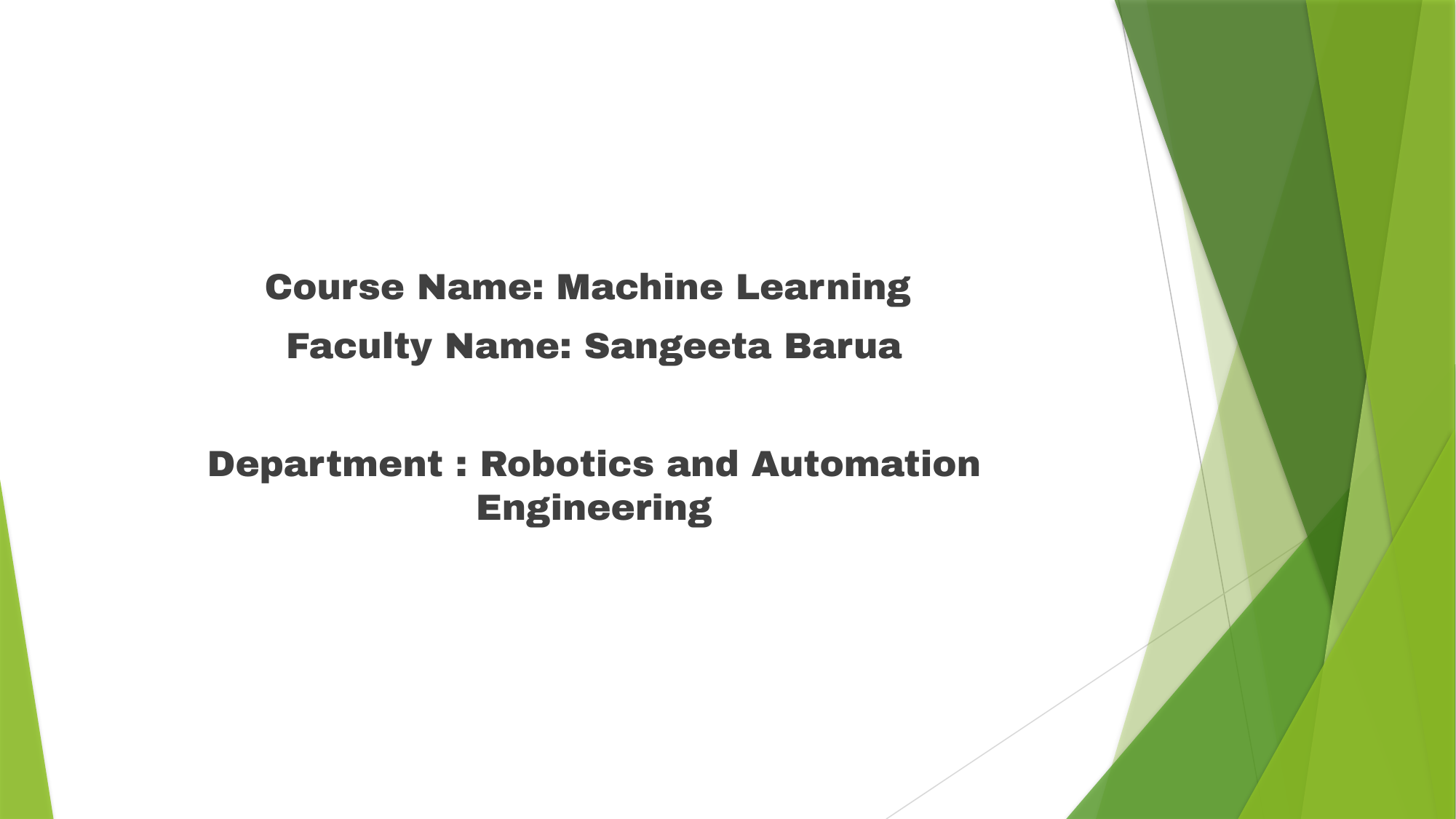

Course Name: Machine Learning
Faculty Name: Sangeeta Barua

Department : Robotics and Automation Engineering